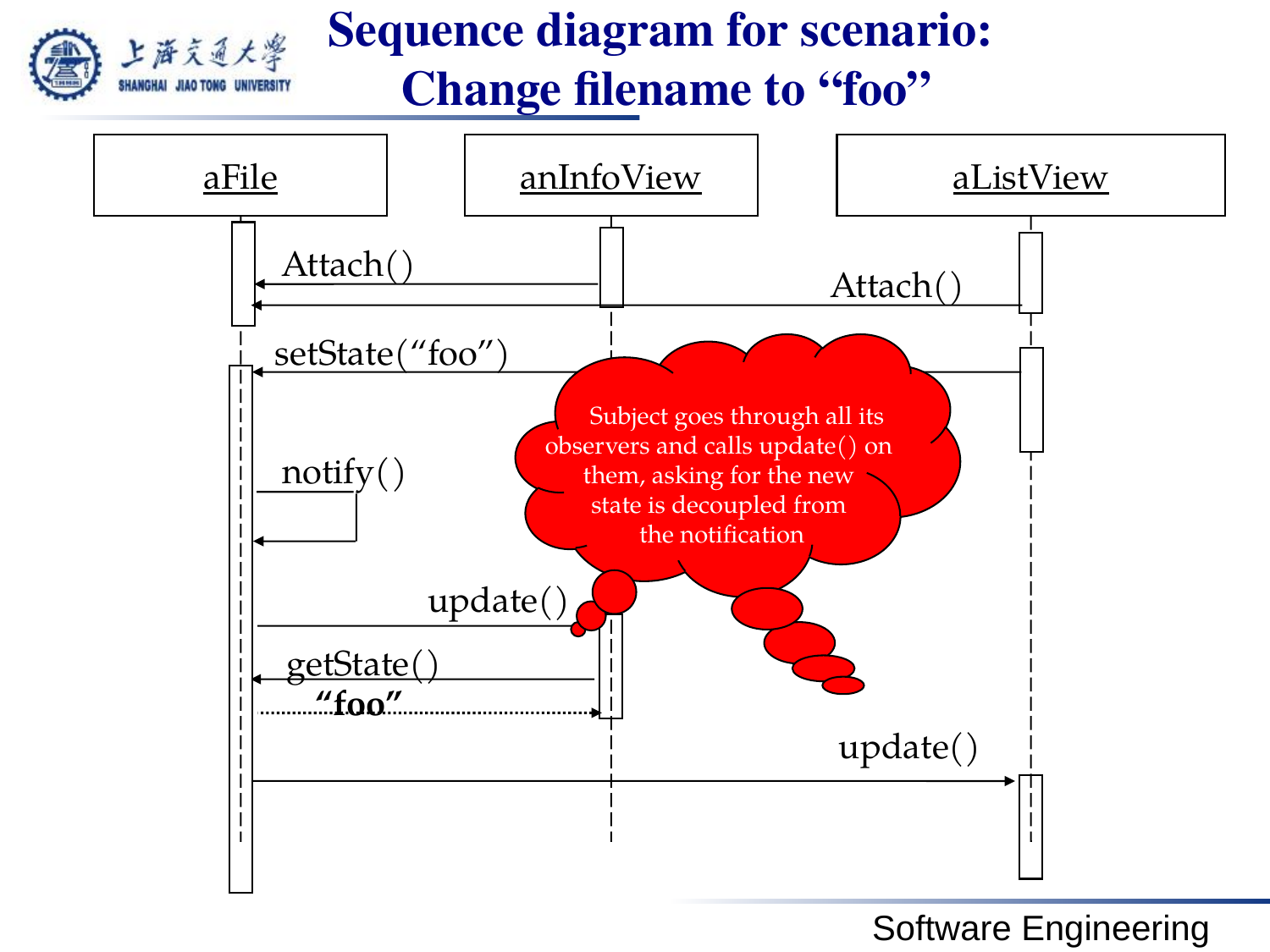

# Sequence diagram for scenario: Change filename to “foo”
aFile
anInfoView
aListView

Attach()

Attach()

setState(“foo”)

      Subject goes through all its
observers and calls update() on
them, asking for the new
state is decoupled from
the notification

notify()

update()

getState()
“foo”

update()